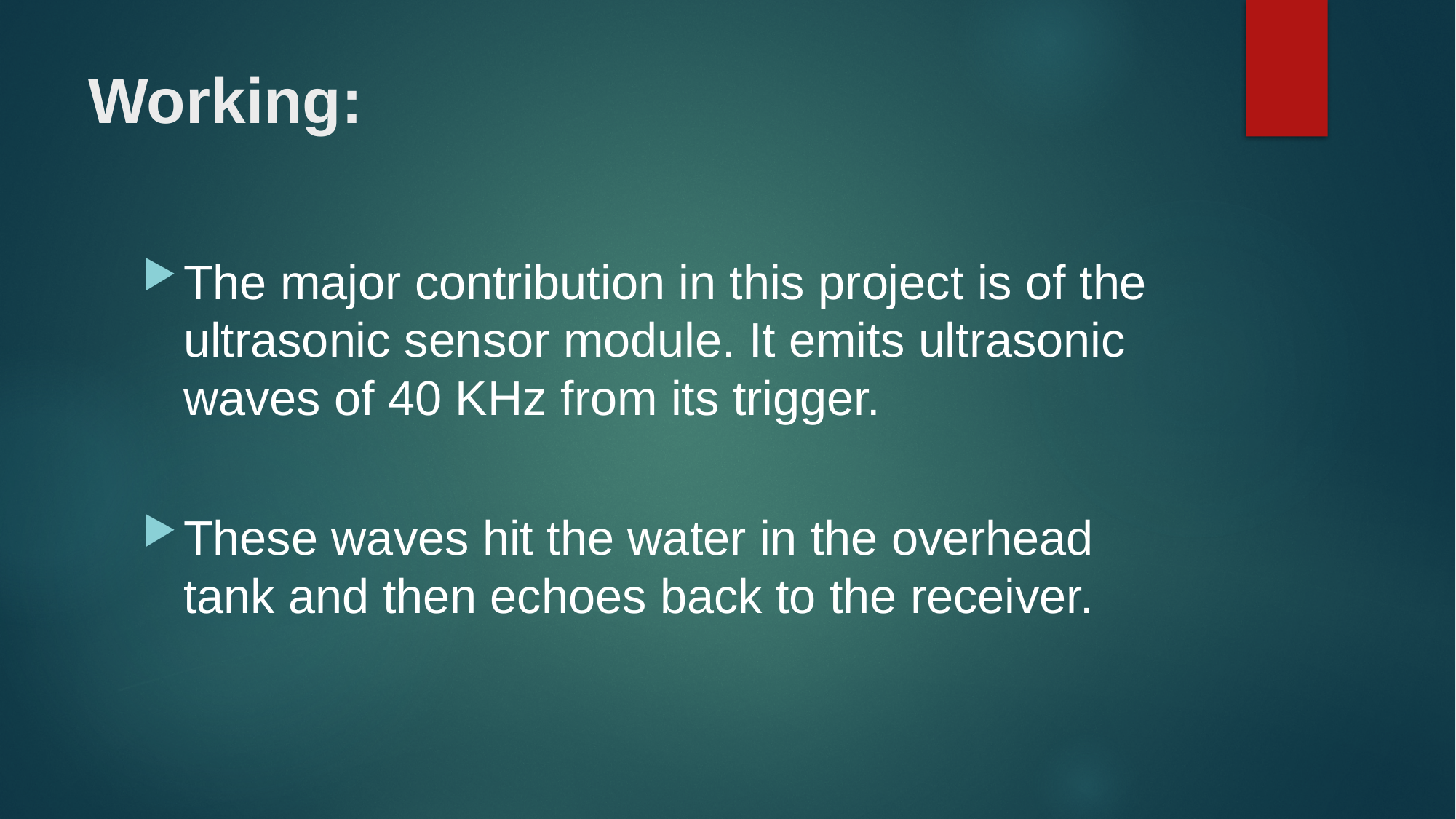

# Working:
The major contribution in this project is of the ultrasonic sensor module. It emits ultrasonic waves of 40 KHz from its trigger.

These waves hit the water in the overhead tank and then echoes back to the receiver.